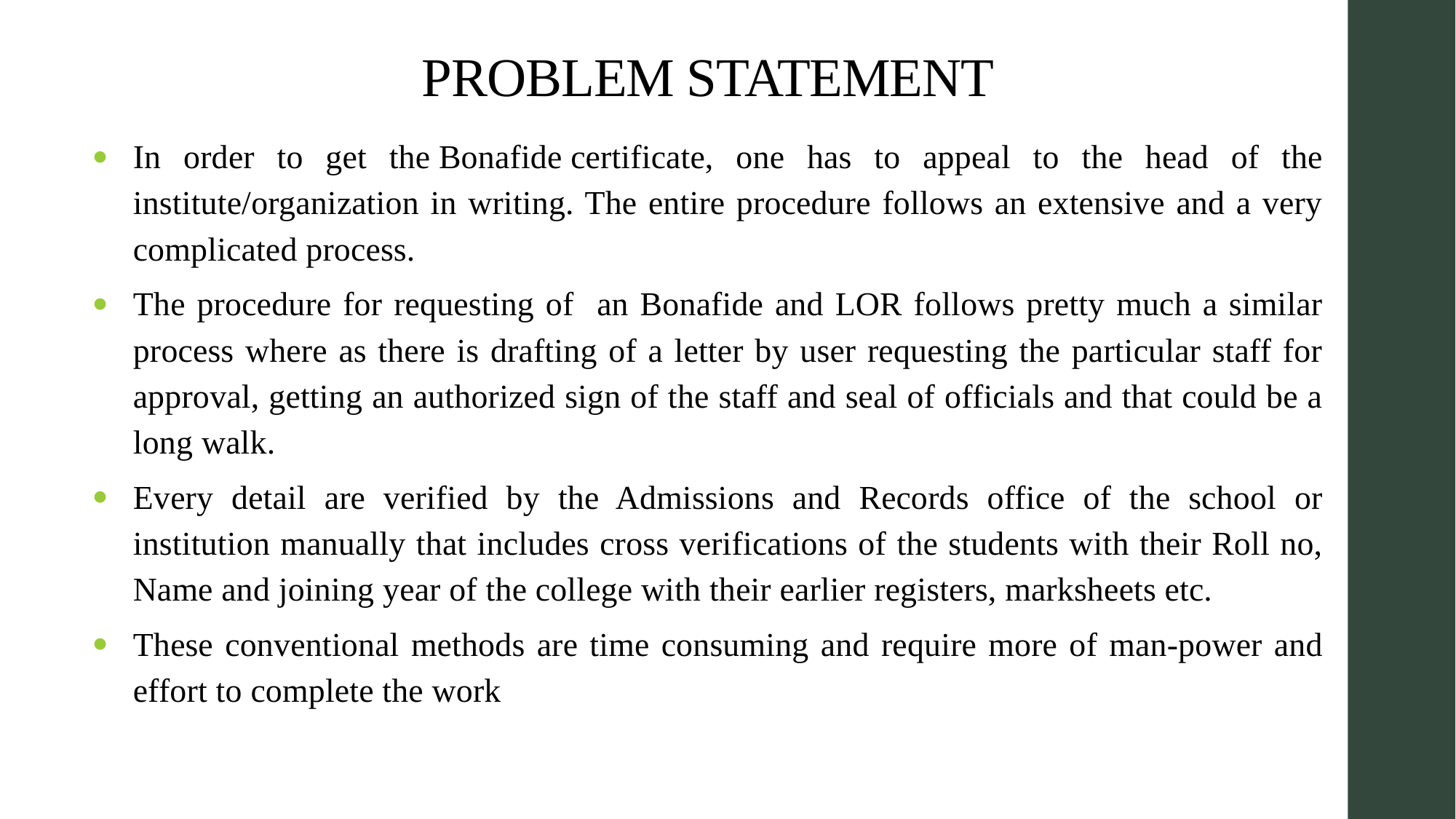

# PROBLEM STATEMENT
In order to get the Bonafide certificate, one has to appeal to the head of the institute/organization in writing. The entire procedure follows an extensive and a very complicated process.
The procedure for requesting of  an Bonafide and LOR follows pretty much a similar process where as there is drafting of a letter by user requesting the particular staff for approval, getting an authorized sign of the staff and seal of officials and that could be a long walk.
Every detail are verified by the Admissions and Records office of the school or institution manually that includes cross verifications of the students with their Roll no, Name and joining year of the college with their earlier registers, marksheets etc.
These conventional methods are time consuming and require more of man-power and effort to complete the work